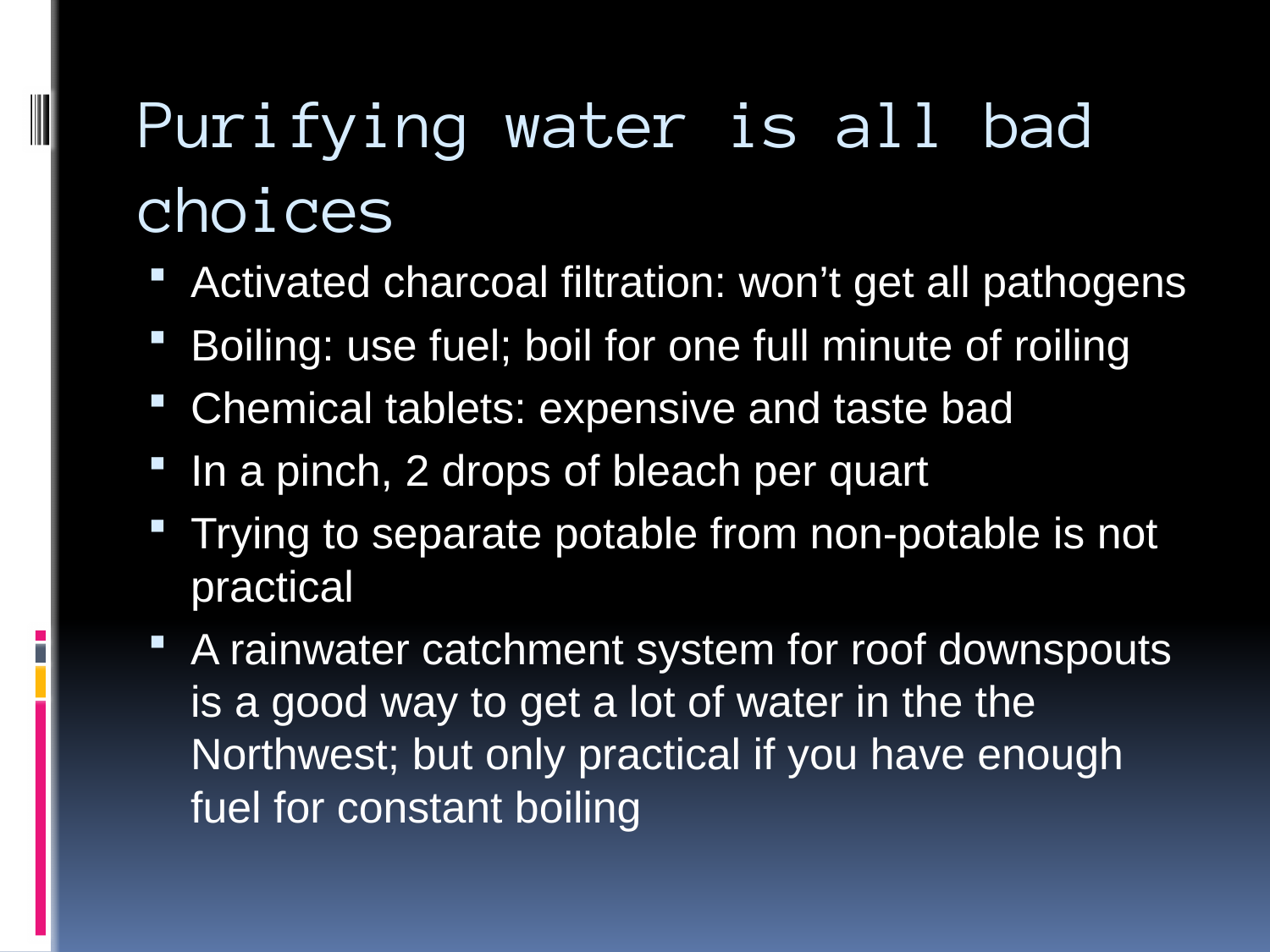

# Purifying water is all bad choices
Activated charcoal filtration: won’t get all pathogens
Boiling: use fuel; boil for one full minute of roiling
Chemical tablets: expensive and taste bad
In a pinch, 2 drops of bleach per quart
Trying to separate potable from non-potable is not practical
A rainwater catchment system for roof downspouts is a good way to get a lot of water in the the Northwest; but only practical if you have enough fuel for constant boiling